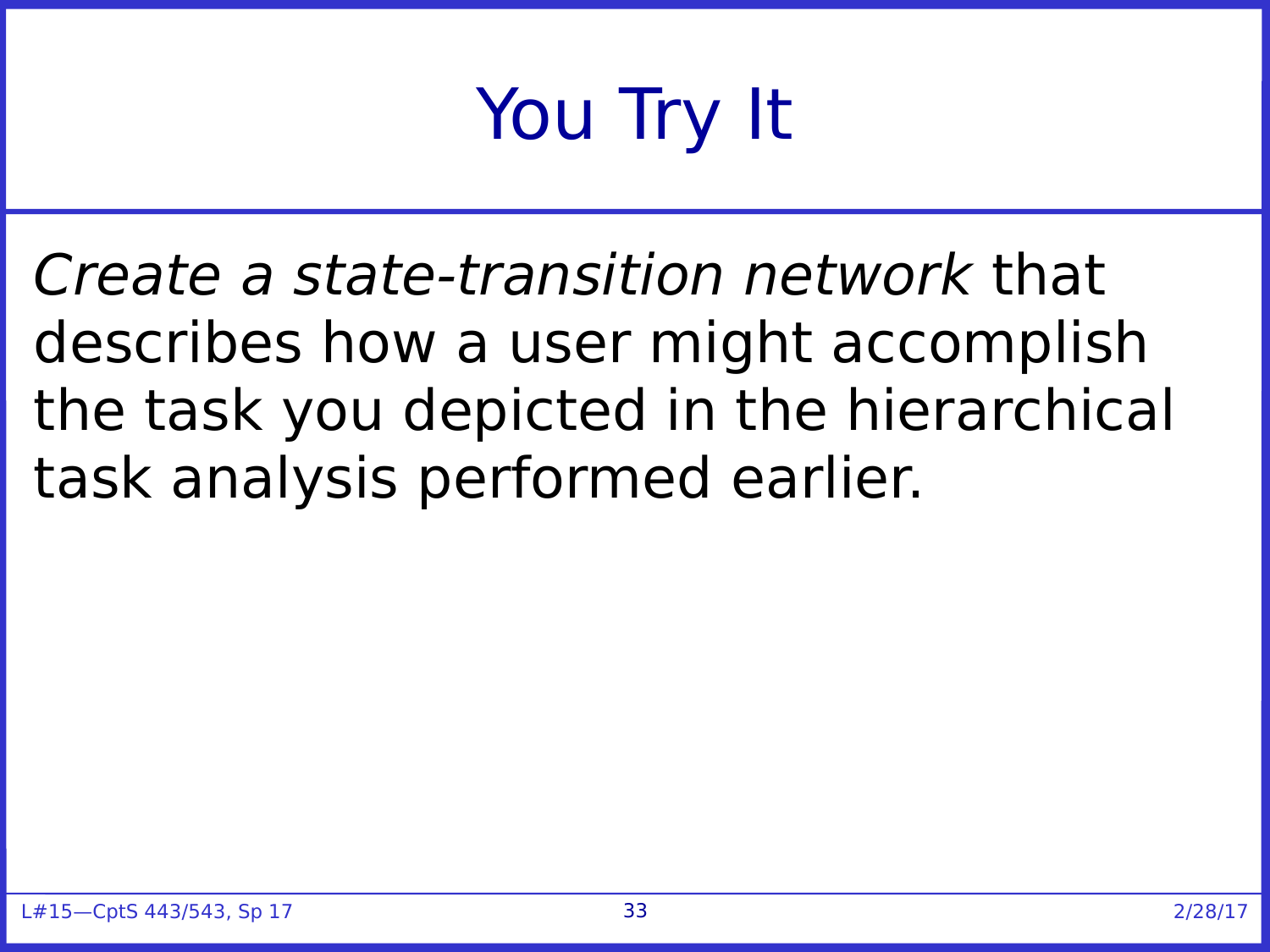

# You Try It
Create a state-transition network that describes how a user might accomplish the task you depicted in the hierarchical task analysis performed earlier.
33